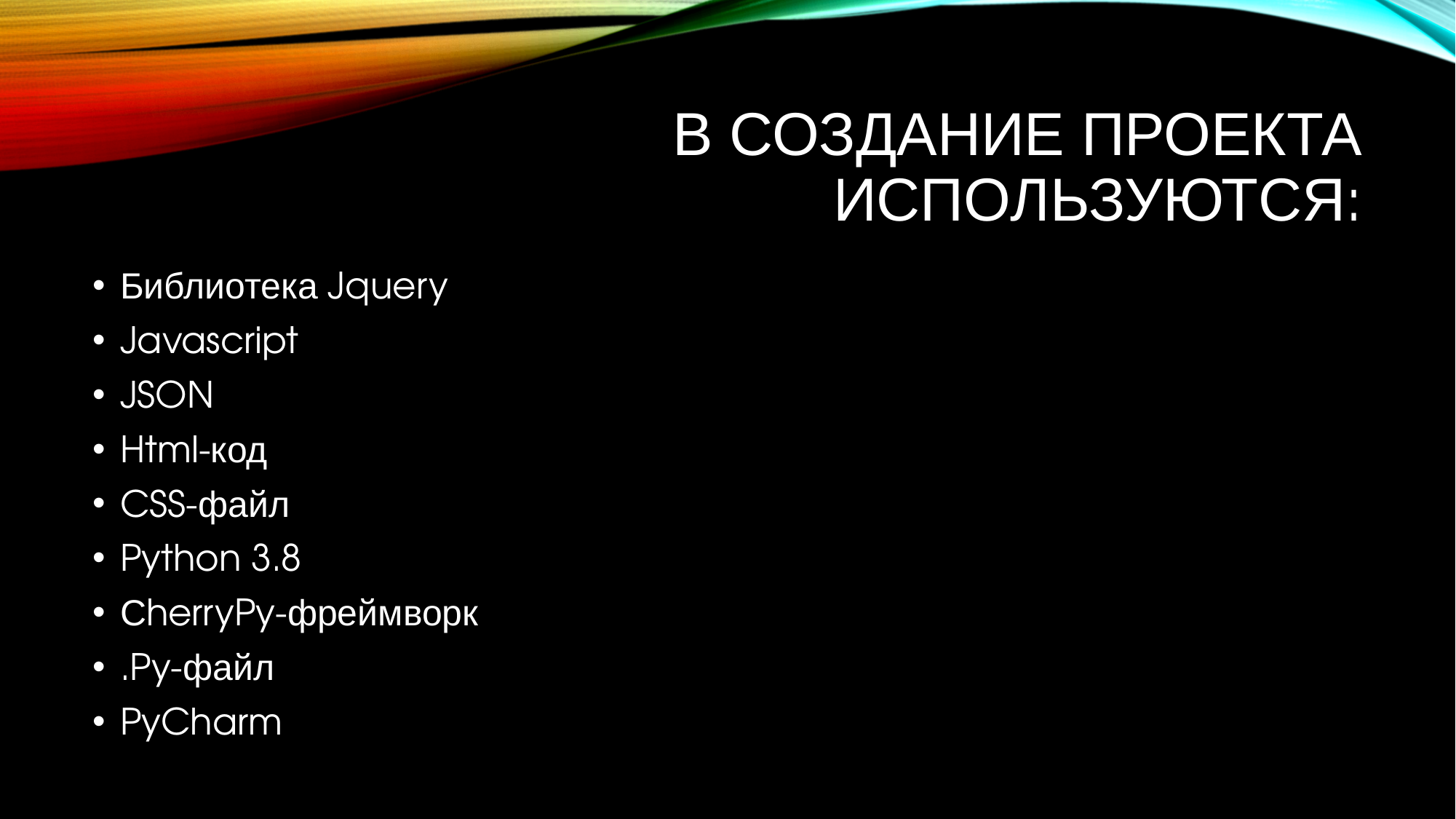

# В создание проекта используются:
Библиотека Jquery
Javascript
JSON
Html-код
CSS-файл
Python 3.8
СherryPy-фреймворк
.Py-файл
PyCharm